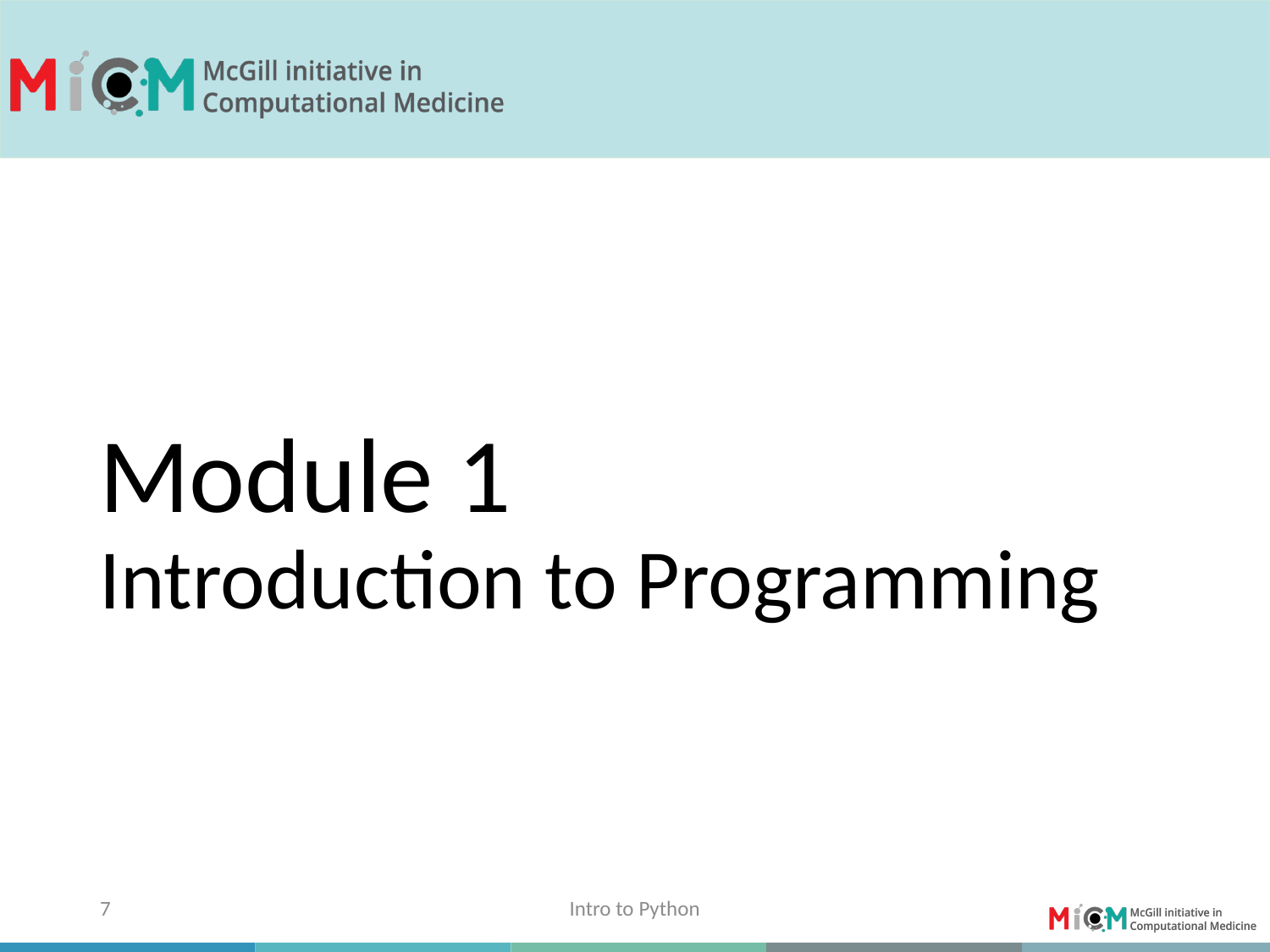

# Module 1 Introduction to Programming
7
Intro to Python